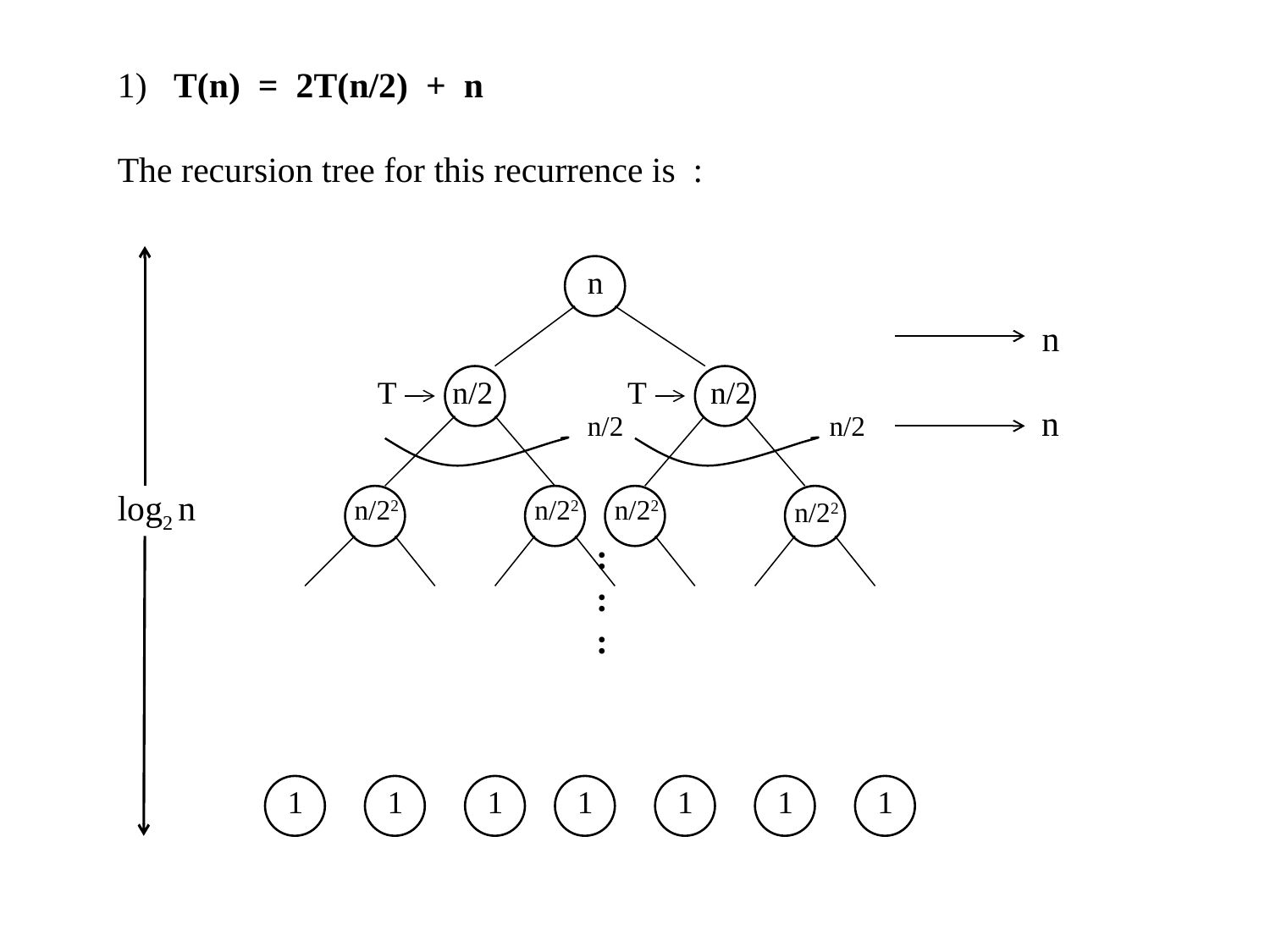

1)   T(n)  =  2T(n/2)  +  n

The recursion tree for this recurrence is  :

							    n

  			          n/2		           n/2		     n

log2 n
			           :
			           :
			           :

n
T       n/2

T        n/2

 n/22

 n/22

 n/22

 n/22

1

1

1

1

1

1

1